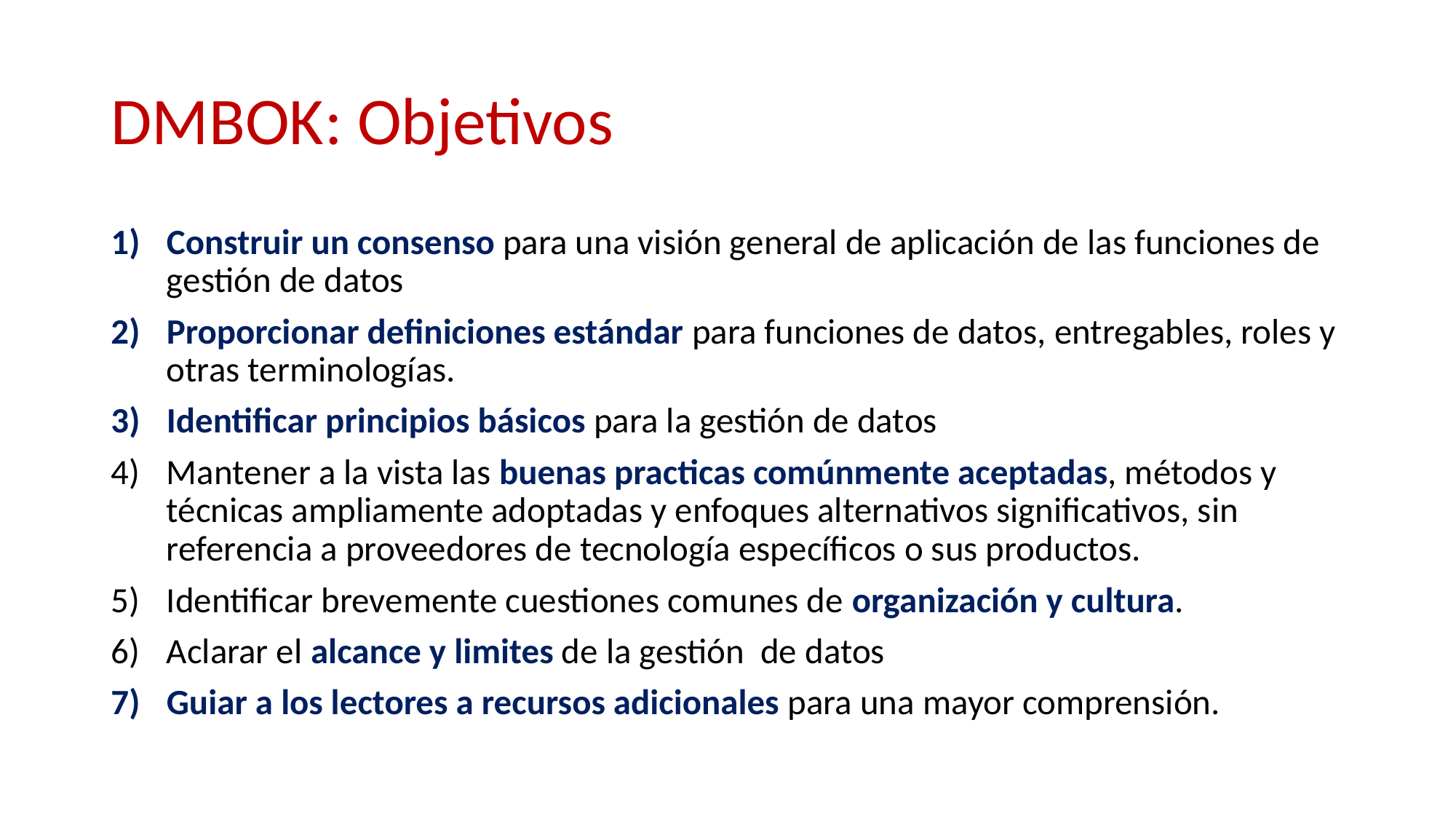

# DMBOK: Objetivos
Construir un consenso para una visión general de aplicación de las funciones de gestión de datos
Proporcionar definiciones estándar para funciones de datos, entregables, roles y otras terminologías.
Identificar principios básicos para la gestión de datos
Mantener a la vista las buenas practicas comúnmente aceptadas, métodos y técnicas ampliamente adoptadas y enfoques alternativos significativos, sin referencia a proveedores de tecnología específicos o sus productos.
Identificar brevemente cuestiones comunes de organización y cultura.
Aclarar el alcance y limites de la gestión  de datos
Guiar a los lectores a recursos adicionales para una mayor comprensión.